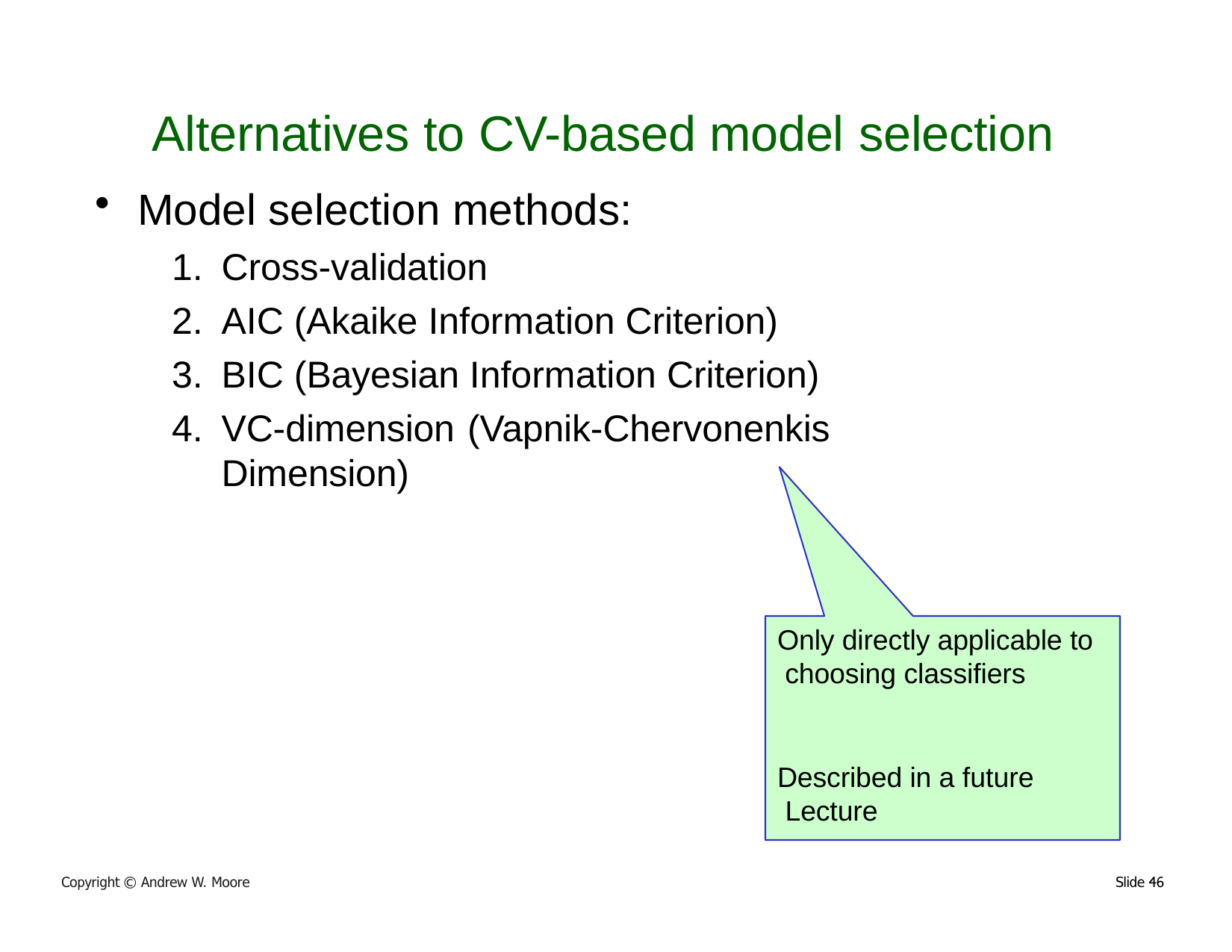

# Alternatives to CV-based model selection
Model selection methods:
Cross-validation
AIC (Akaike Information Criterion)
BIC (Bayesian Information Criterion)
VC-dimension (Vapnik-Chervonenkis	Dimension)

Only directly applicable to  choosing classifiers

Described in a future  Lecture
Copyright © Andrew W. Moore
Slide 46